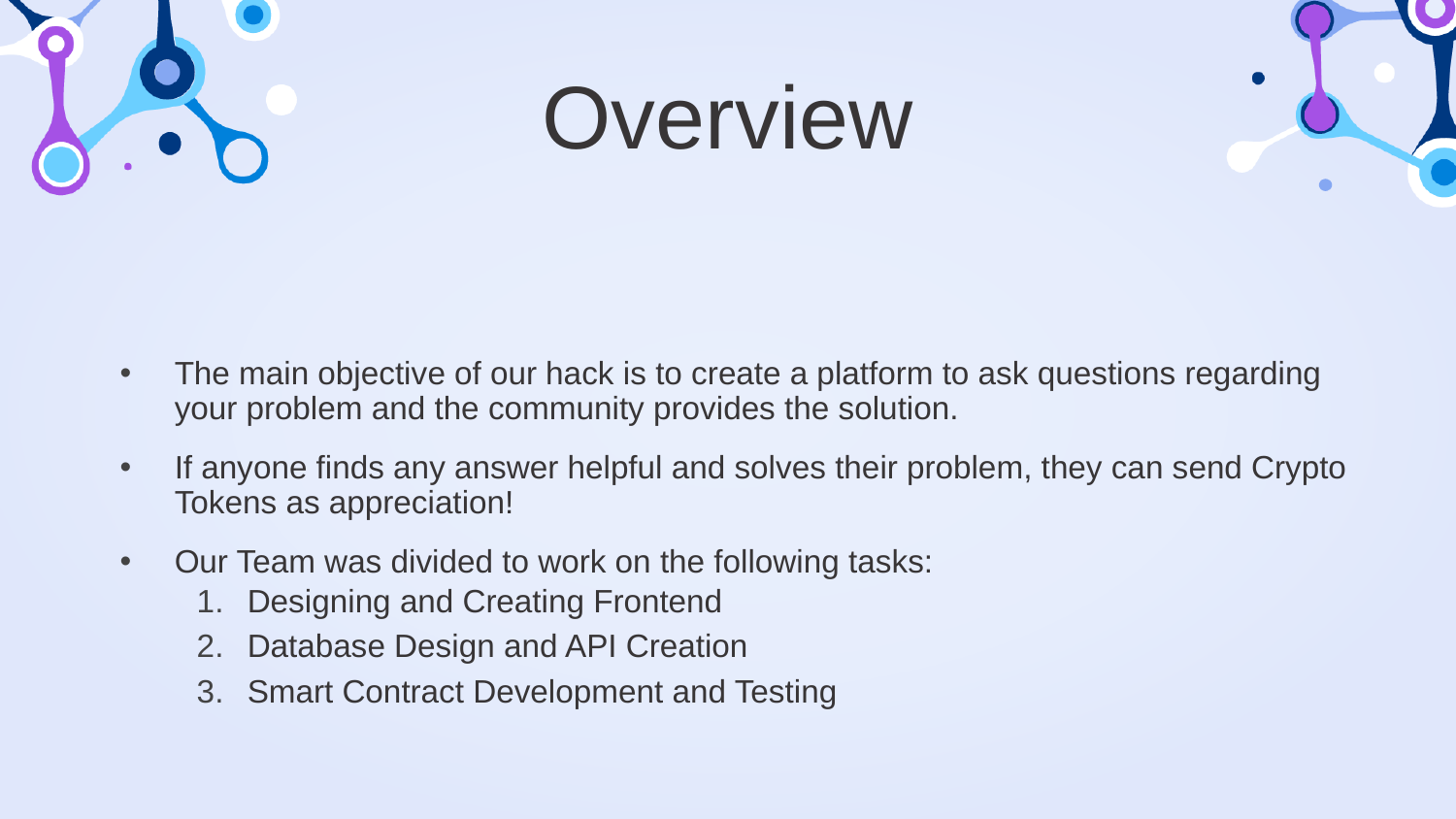

# Overview
The main objective of our hack is to create a platform to ask questions regarding your problem and the community provides the solution.
If anyone finds any answer helpful and solves their problem, they can send Crypto Tokens as appreciation!
Our Team was divided to work on the following tasks:
Designing and Creating Frontend
Database Design and API Creation
Smart Contract Development and Testing